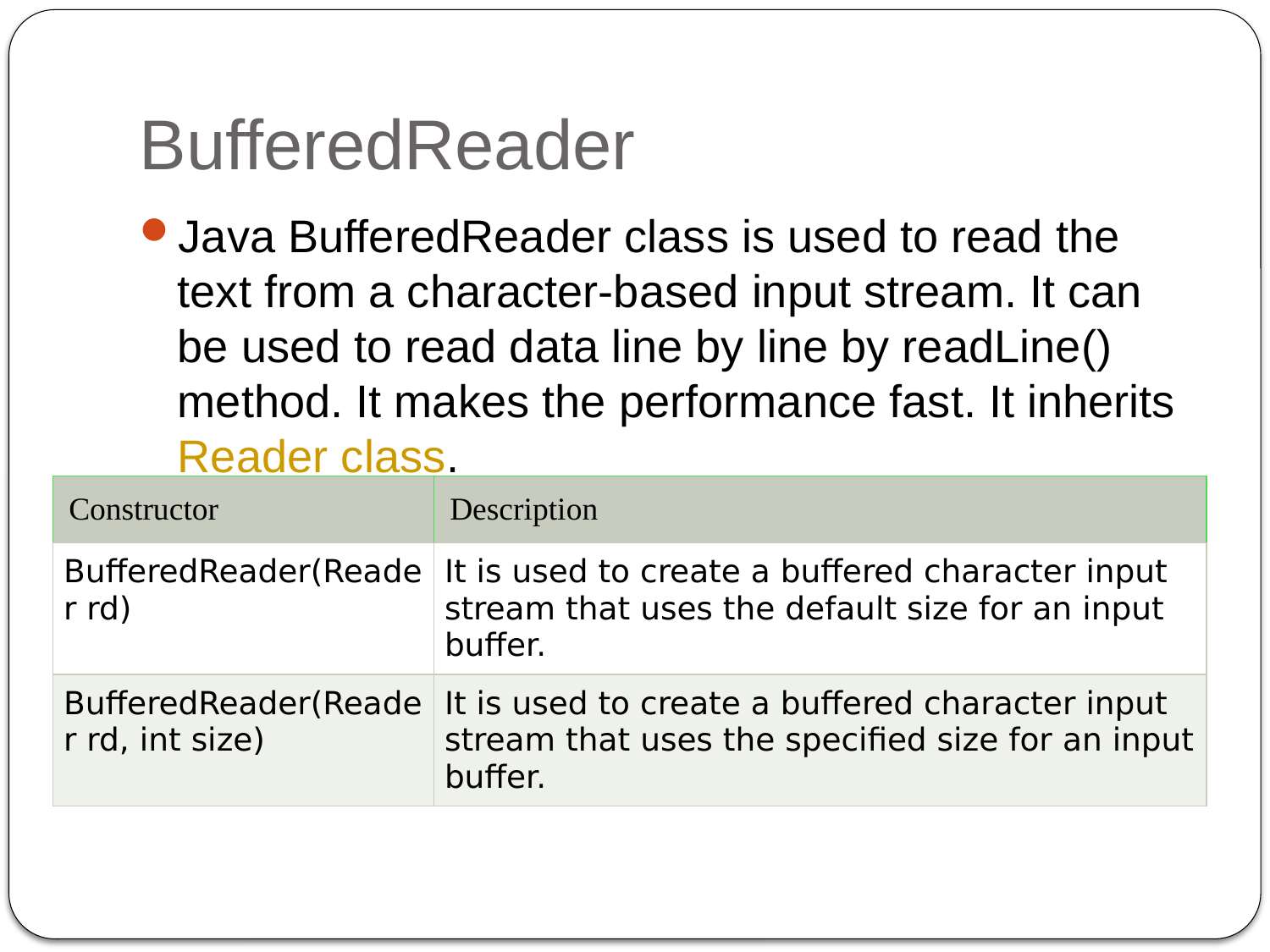

# BufferedReader
Java BufferedReader class is used to read the text from a character-based input stream. It can be used to read data line by line by readLine() method. It makes the performance fast. It inherits Reader class.
| Constructor | Description |
| --- | --- |
| BufferedReader(Reader rd) | It is used to create a buffered character input stream that uses the default size for an input buffer. |
| BufferedReader(Reader rd, int size) | It is used to create a buffered character input stream that uses the specified size for an input buffer. |